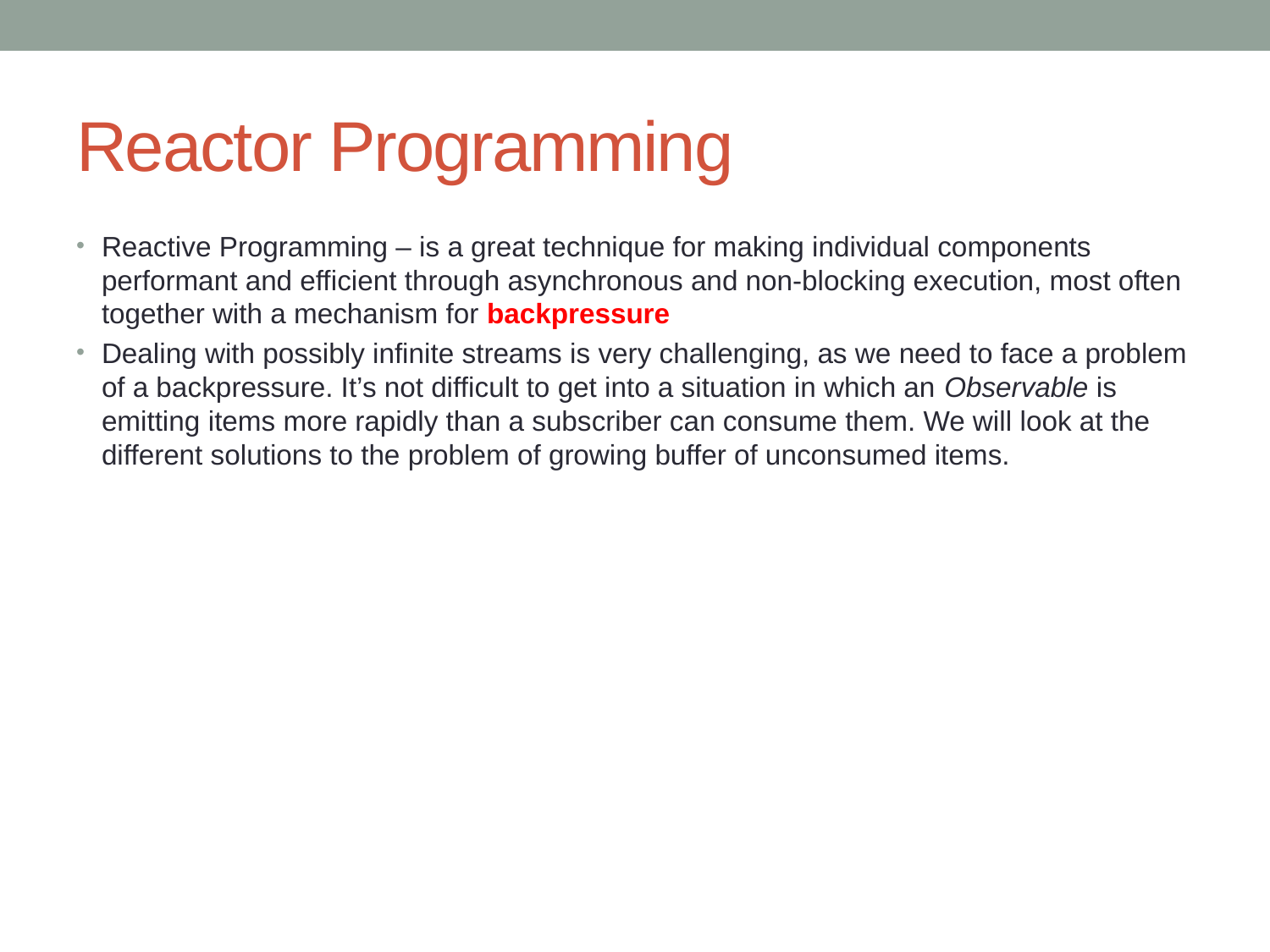

# Reactor Programming
Reactive Programming – is a great technique for making individual components performant and efficient through asynchronous and non-blocking execution, most often together with a mechanism for backpressure
Dealing with possibly infinite streams is very challenging, as we need to face a problem of a backpressure. It’s not difficult to get into a situation in which an Observable is emitting items more rapidly than a subscriber can consume them. We will look at the different solutions to the problem of growing buffer of unconsumed items.